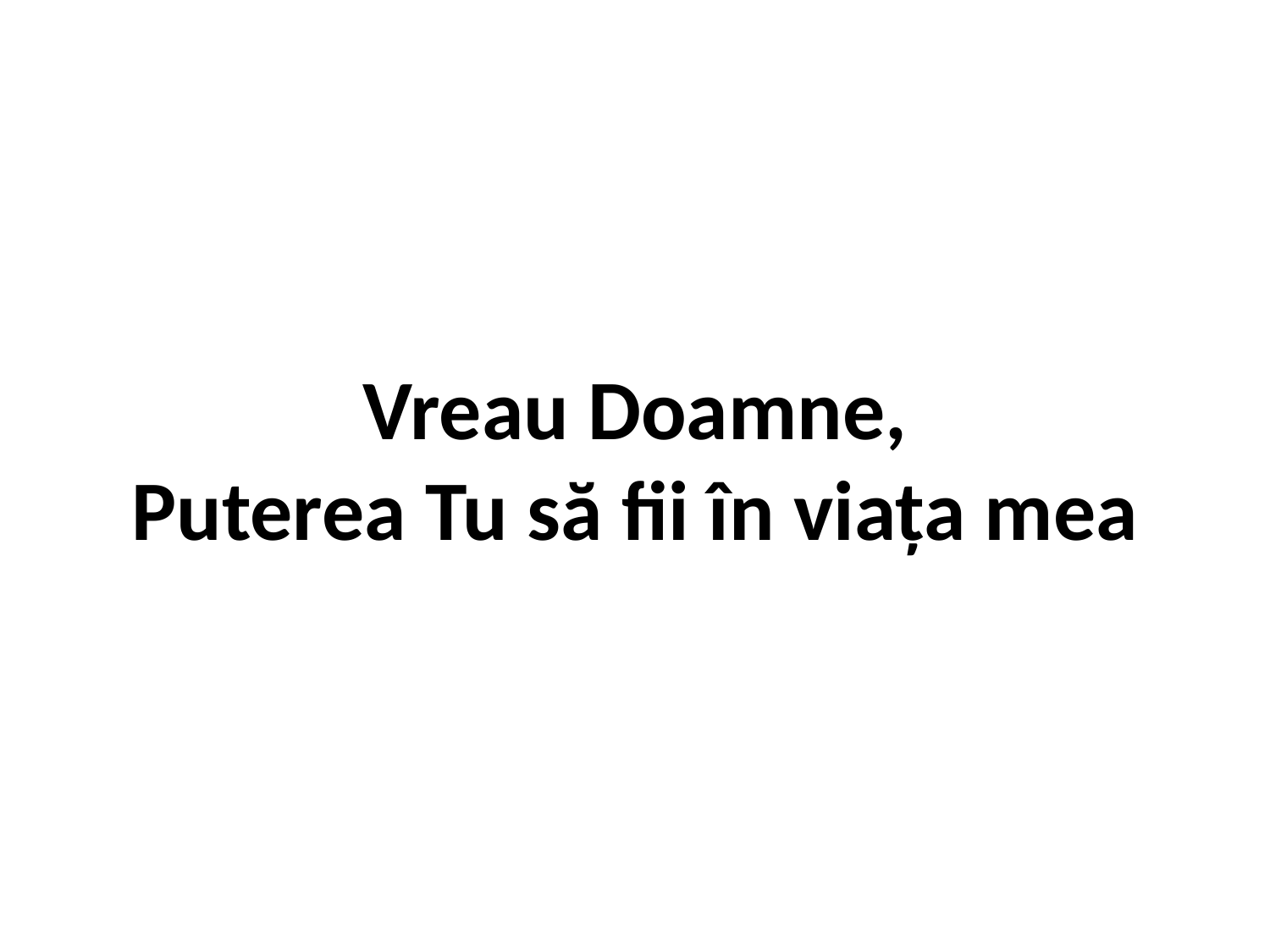

# Vreau Doamne, Puterea Tu să fii în viața mea